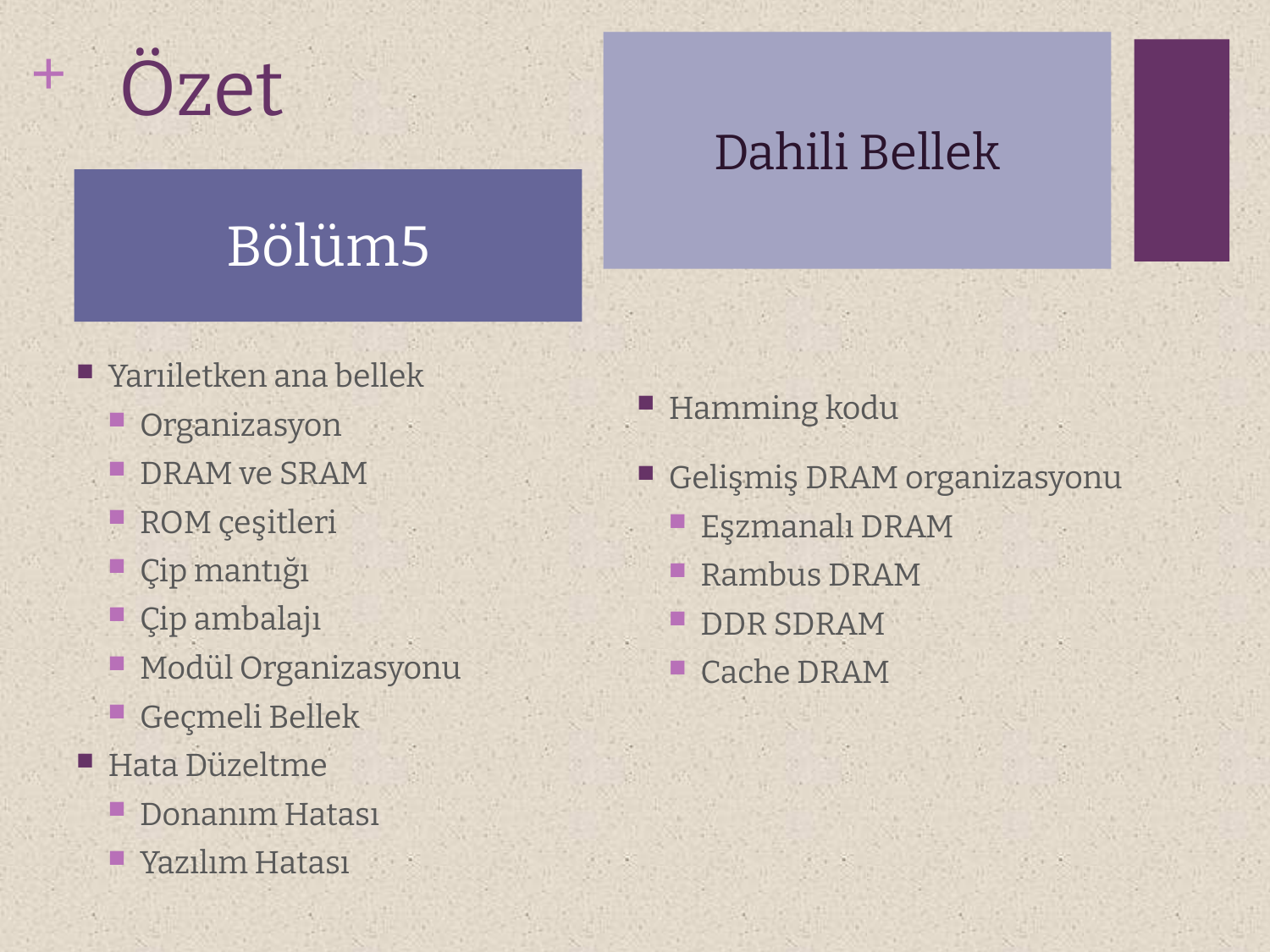

# Özet
Dahili Bellek

Bölüm5

Yarıiletken ana bellek
Organizasyon
DRAM ve SRAM
ROM çeşitleri
Çip mantığı
Çip ambalajı
Modül Organizasyonu
Geçmeli Bellek
Hata Düzeltme
Donanım Hatası
Yazılım Hatası
Hamming kodu
Gelişmiş DRAM organizasyonu
Eşzmanalı DRAM
Rambus DRAM
DDR SDRAM
Cache DRAM